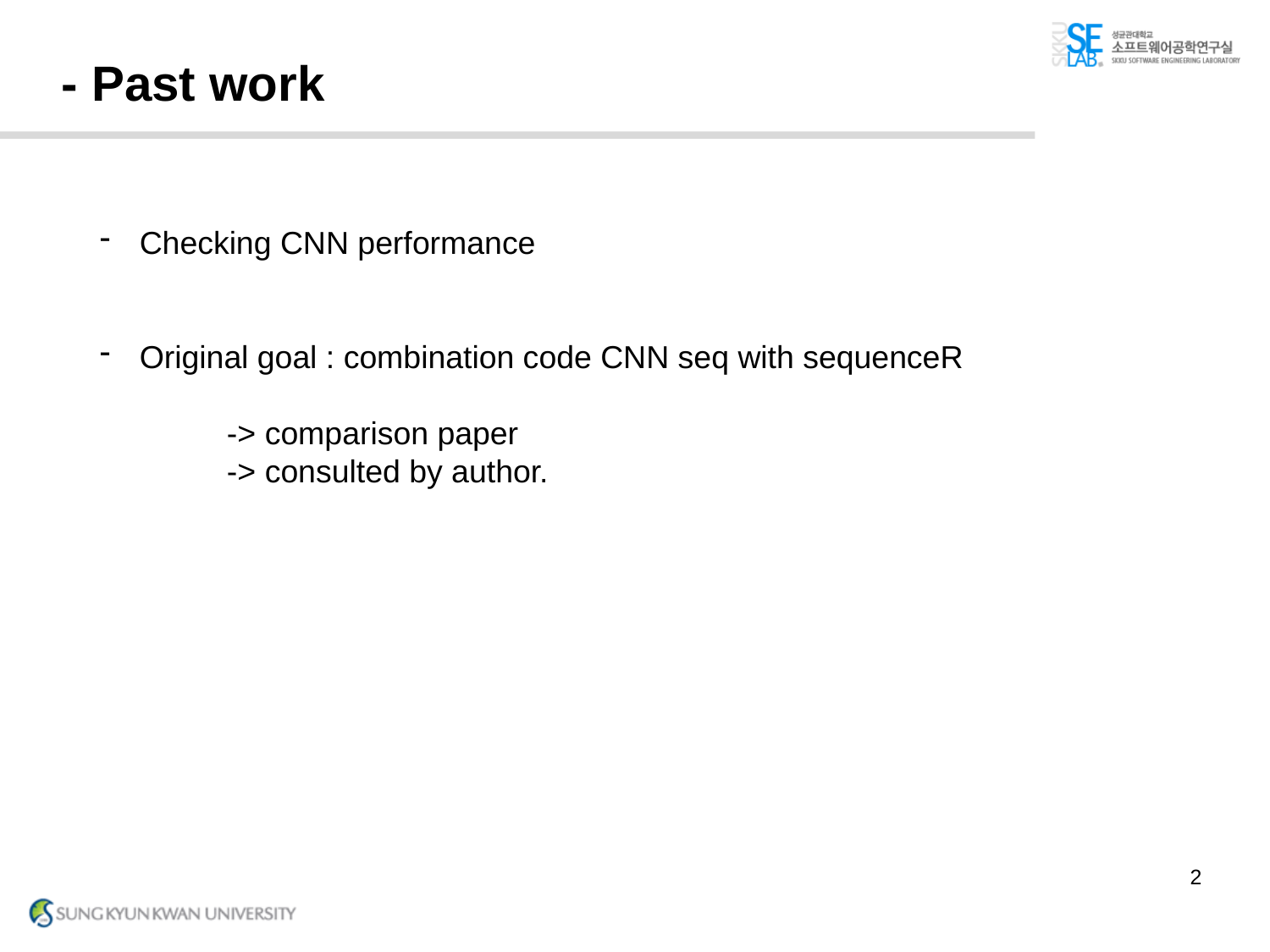

# - Past work
Checking CNN performance

Original goal : combination code CNN seq with sequenceR

	-> comparison paper
	-> consulted by author.
2